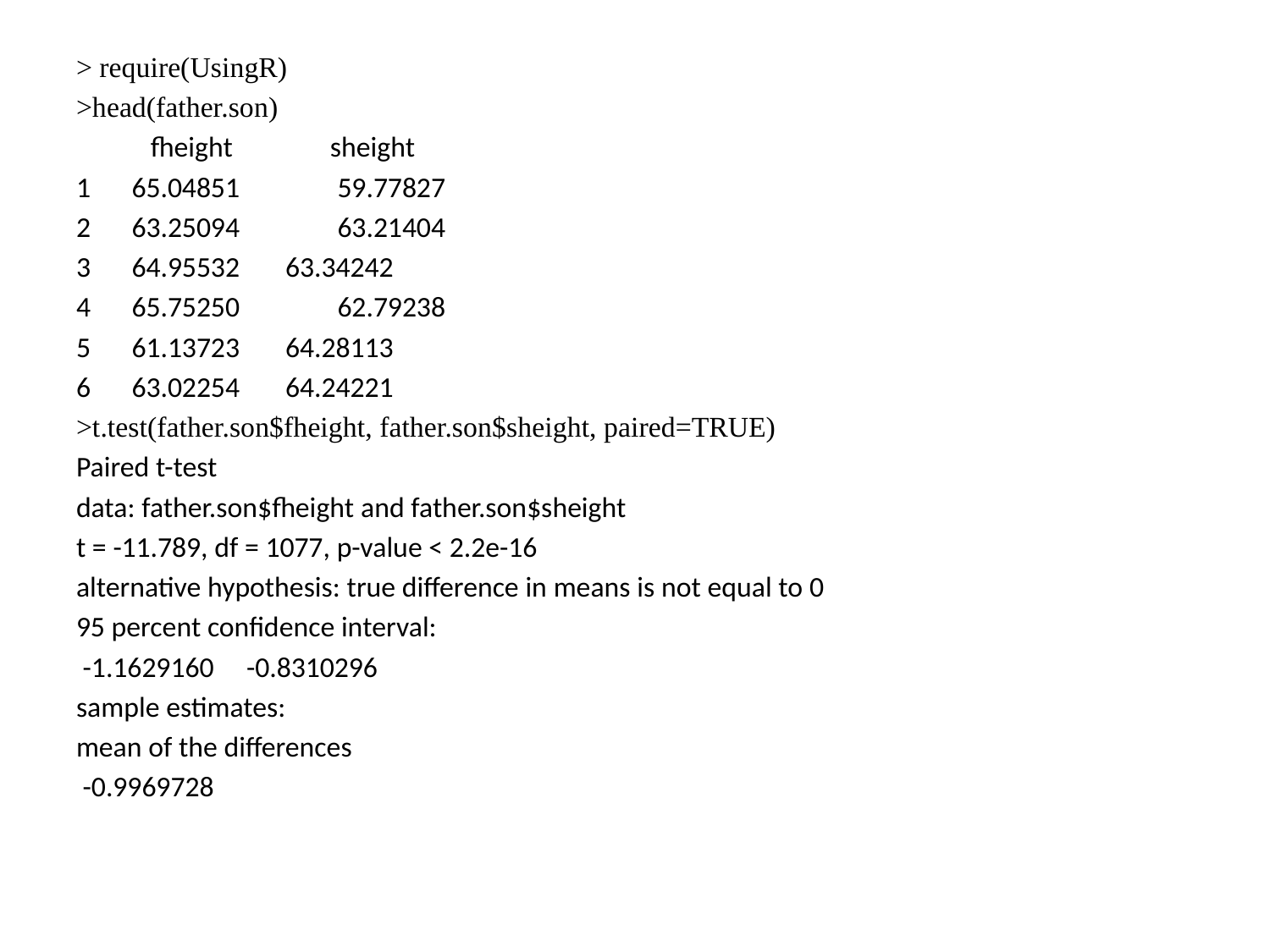

> require(UsingR)
>head(father.son)
	     fheight 	 sheight
65.04851 	59.77827
63.25094 	63.21404
64.95532       63.34242
65.75250	62.79238
61.13723       64.28113
63.02254       64.24221
>t.test(father.son$fheight, father.son$sheight, paired=TRUE)
Paired t-test
data: father.son$fheight and father.son$sheight
t = -11.789, df = 1077, p-value < 2.2e-16
alternative hypothesis: true difference in means is not equal to 0
95 percent confidence interval:
 -1.1629160     -0.8310296
sample estimates:
mean of the differences
 -0.9969728